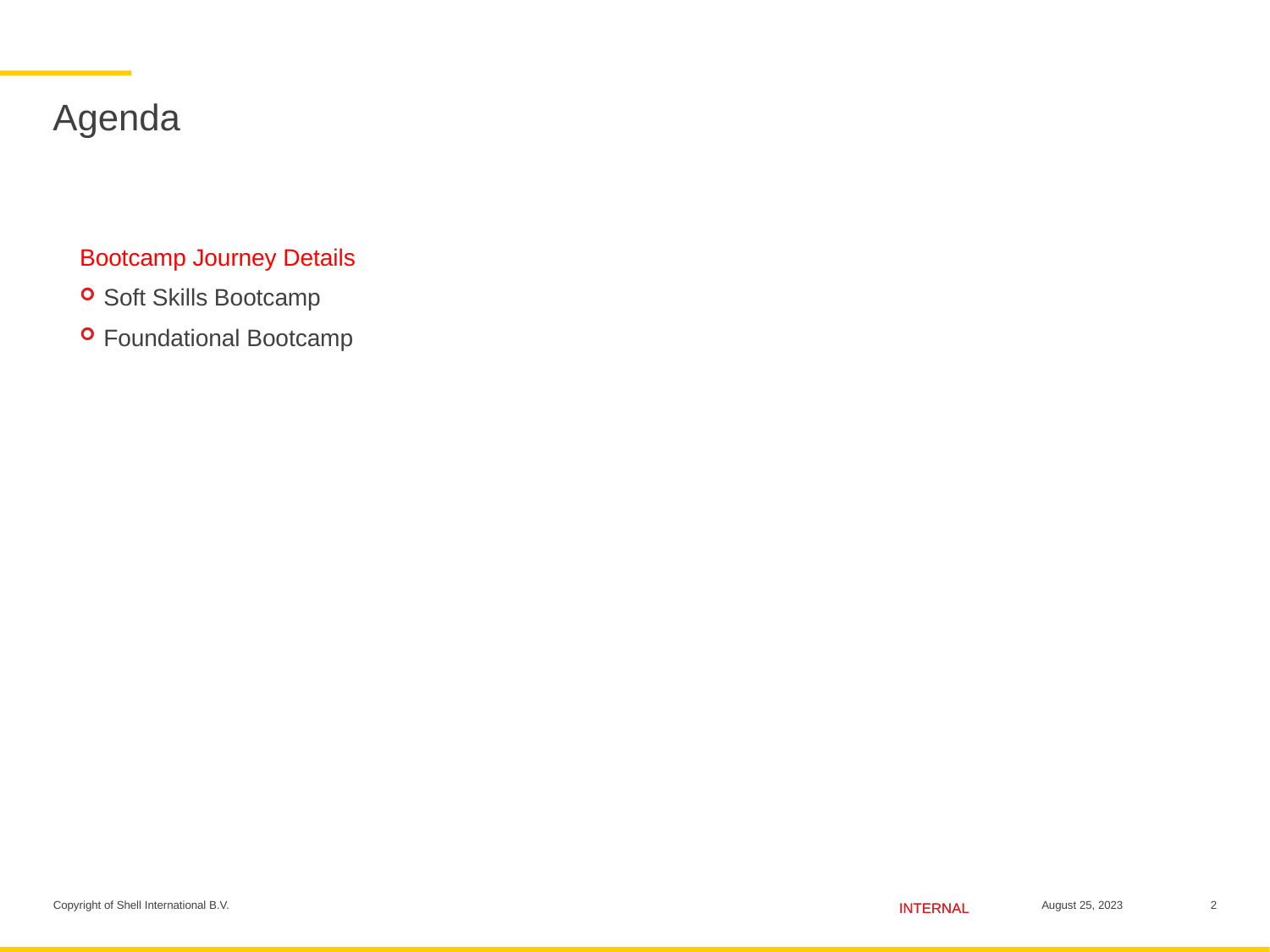

# Agenda
Bootcamp Journey Details
Soft Skills Bootcamp
Foundational Bootcamp

2
August 25, 2023